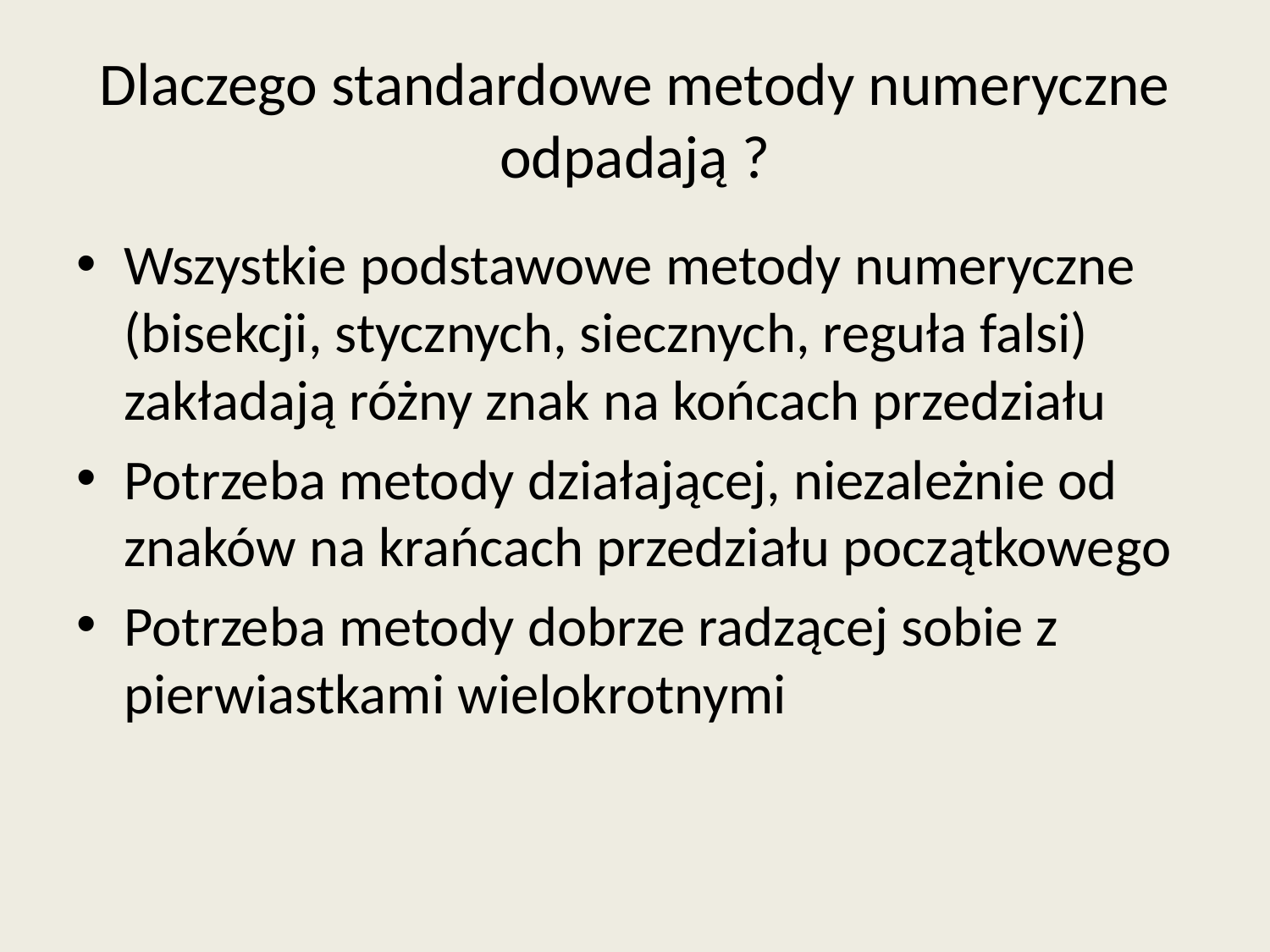

# Dlaczego standardowe metody numeryczne odpadają ?
Wszystkie podstawowe metody numeryczne (bisekcji, stycznych, siecznych, reguła falsi) zakładają różny znak na końcach przedziału
Potrzeba metody działającej, niezależnie od znaków na krańcach przedziału początkowego
Potrzeba metody dobrze radzącej sobie z pierwiastkami wielokrotnymi